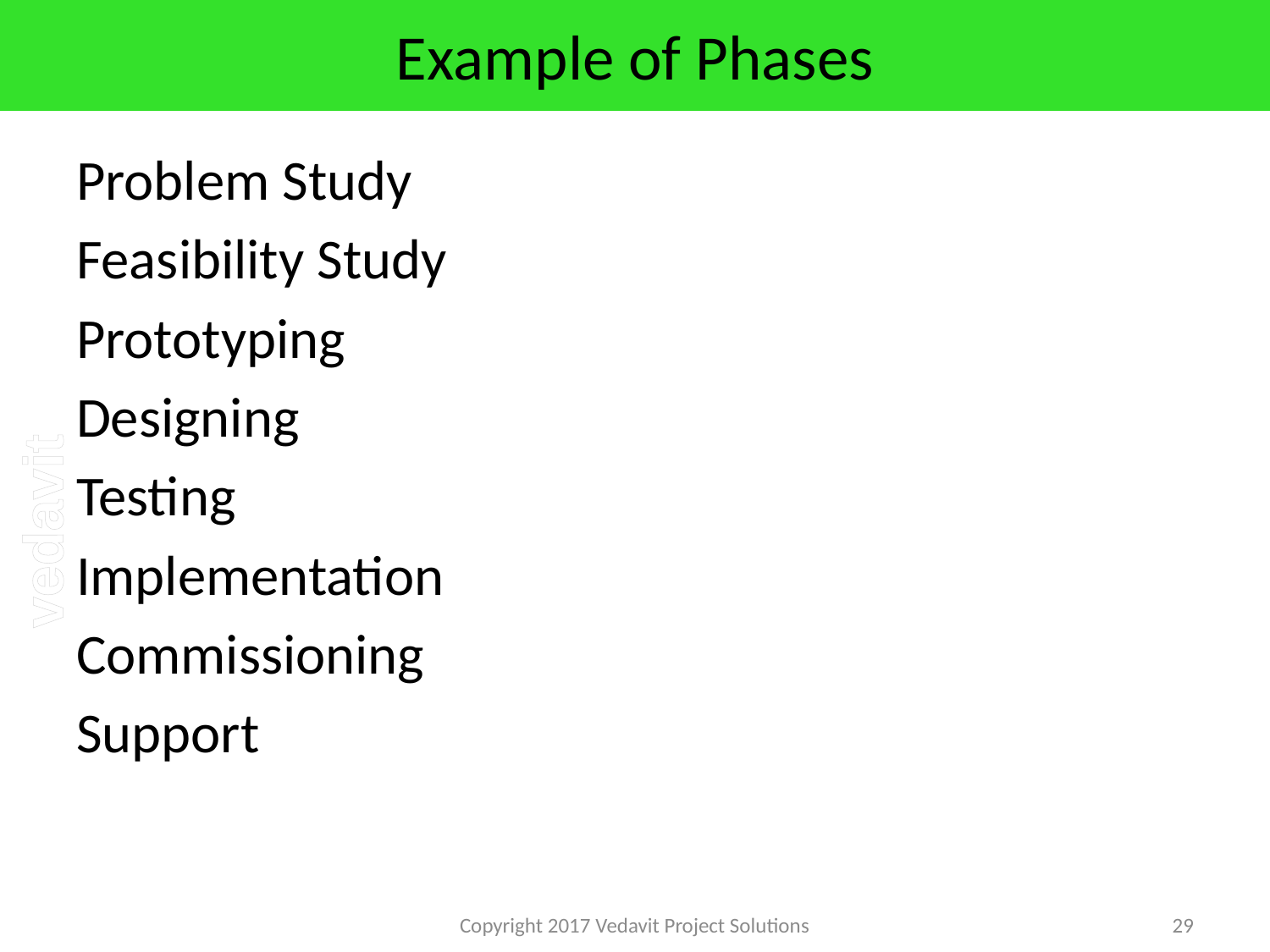

# Example of Phases
Problem Study
Feasibility Study
Prototyping
Designing
Testing
Implementation
Commissioning
Support
Copyright 2017 Vedavit Project Solutions
29